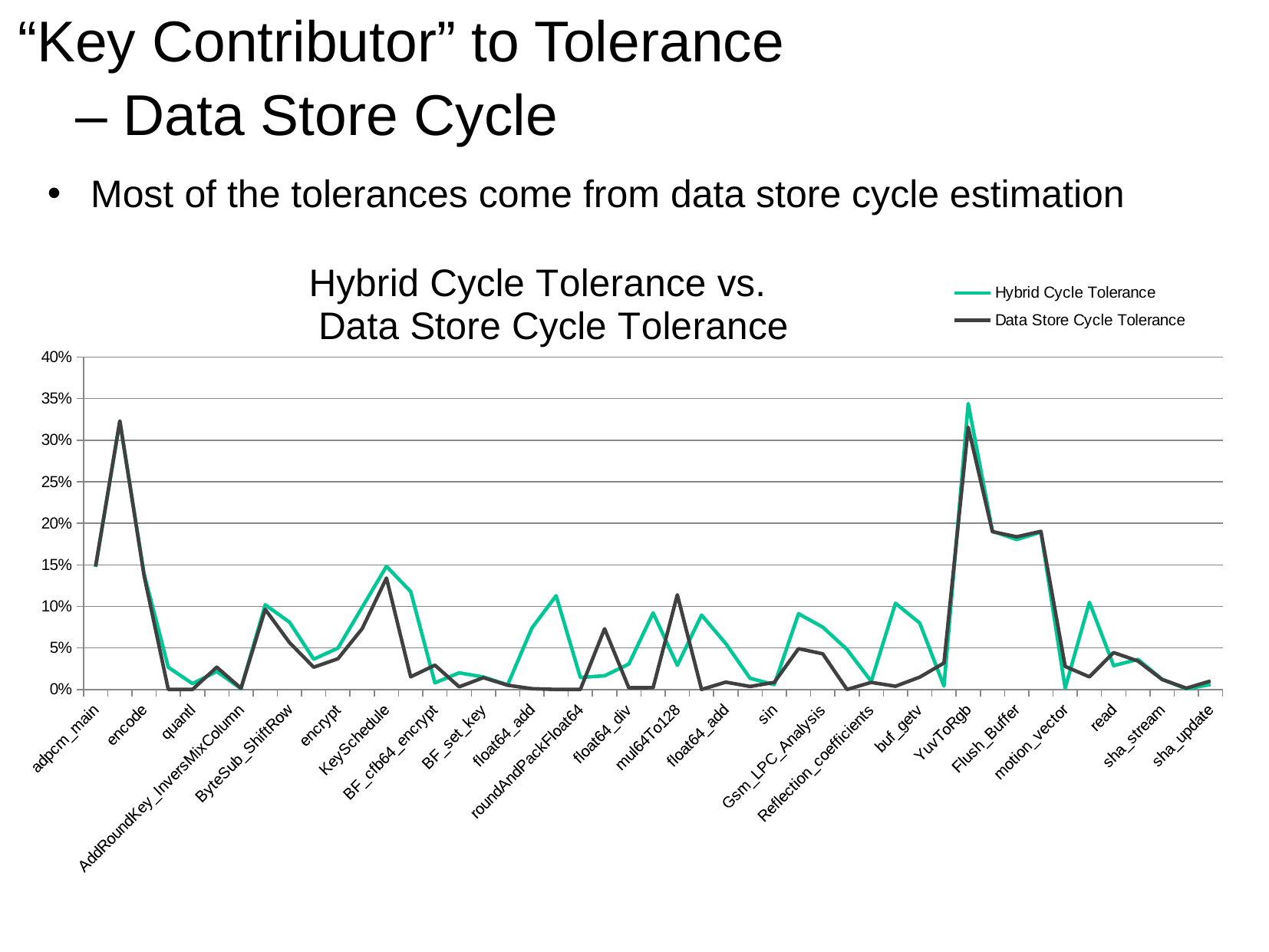

“Key Contributor” to Tolerance
	– Data Store Cycle
Most of the tolerances come from data store cycle estimation

### Chart: Hybrid Cycle Tolerance vs.
	Data Store Cycle Tolerance

| Category | Hybrid Cycle Tolerance | Data Store Cycle Tolerance |
|---|---|---|
| adpcm_main | 0.14746609059036048 | 0.14809174723471588 |
| decode | 0.3225792593865454 | 0.32315920611736426 |
| encode | 0.13928156467854383 | 0.13722405112316013 |
| filtez | 0.026666666666666606 | 0.0 |
| quantl | 0.006983240223463655 | 0.0 |
| upzero | 0.02158492095662741 | 0.02680381029590602 |
| AddRoundKey_InversMixColumn | 0.0010285179990650011 | 0.0014025245441795207 |
| aes_main | 0.10187319884726198 | 0.09628962536023054 |
| ByteSub_ShiftRow | 0.08094848732624695 | 0.056418642681929705 |
| decrypt | 0.036408796268249916 | 0.02671593869267583 |
| encrypt | 0.04974758098443425 | 0.03691628102650401 |
| InversShiftRow_ByteSub | 0.09891936824605173 | 0.07315045719035738 |
| KeySchedule | 0.14814477991997088 | 0.134048744998181 |
| MixColumn_AddRoundKey | 0.11775878442545107 | 0.0151946818613485 |
| BF_cfb64_encrypt | 0.007889044839066273 | 0.02921014625414452 |
| BF_encrypt | 0.02000523818327475 | 0.003158316386269803 |
| BF_set_key | 0.01496186611531971 | 0.014164014309858202 |
| blowfish_main | 0.005522670315647012 | 0.005107547546931927 |
| float64_add | 0.07383773928897001 | 0.000911577028258889 |
| propagateFloat64NaN | 0.11278195488721802 | 0.0 |
| roundAndPackFloat64 | 0.014416775884665809 | 0.0 |
| shift64RightJamming | 0.01642335766423353 | 0.07299270072992707 |
| float64_div | 0.030564784053156085 | 0.0019933554817275732 |
| float64_mul | 0.09207708779443259 | 0.002141327623126342 |
| mul64To128 | 0.029017857142857116 | 0.113839285714286 |
| propagateFloat64NaN | 0.08947368421052612 | 0.0 |
| float64_add | 0.055112800392349254 | 0.008827856792545373 |
| float64_div | 0.013445084686572314 | 0.0035969966823817022 |
| sin | 0.005807217142458352 | 0.008459551895023398 |
| Autocorrelation | 0.09105779716466736 | 0.04907306434023993 |
| Gsm_LPC_Analysis | 0.07499606113124313 | 0.04285489207499611 |
| gsm_mult_r | 0.04807855087184701 | 0.0 |
| Reflection_coefficients | 0.009708737864077669 | 0.008495145631067976 |
| buf_getb | 0.103697490631228 | 0.003856778989326911 |
| buf_getv | 0.07989440793018013 | 0.014819357993584898 |
| ChenIDct | 0.004034542375169873 | 0.03178614723951595 |
| YuvToRgb | 0.34394883419421735 | 0.31555412419021234 |
| Fill_Buffer | 0.19047619047619027 | 0.18987946055615224 |
| Flush_Buffer | 0.18040262484706923 | 0.18373929485040638 |
| Initialize_Buffer | 0.1893158388003753 | 0.19025304592314887 |
| motion_vector | 0.0015384615384614903 | 0.027692307692307745 |
| motion_vectors | 0.10486486486486495 | 0.015135135135135112 |
| read | 0.028669427905772604 | 0.044330830960393544 |
| memcpy | 0.03610946186646521 | 0.034187941922599406 |
| sha_stream | 0.012170632264346198 | 0.011951560883587911 |
| sha_transform | 0.0007453847877482155 | 0.001504488313921322 |
| sha_update | 0.005914807743268019 | 0.0101683053277435 |